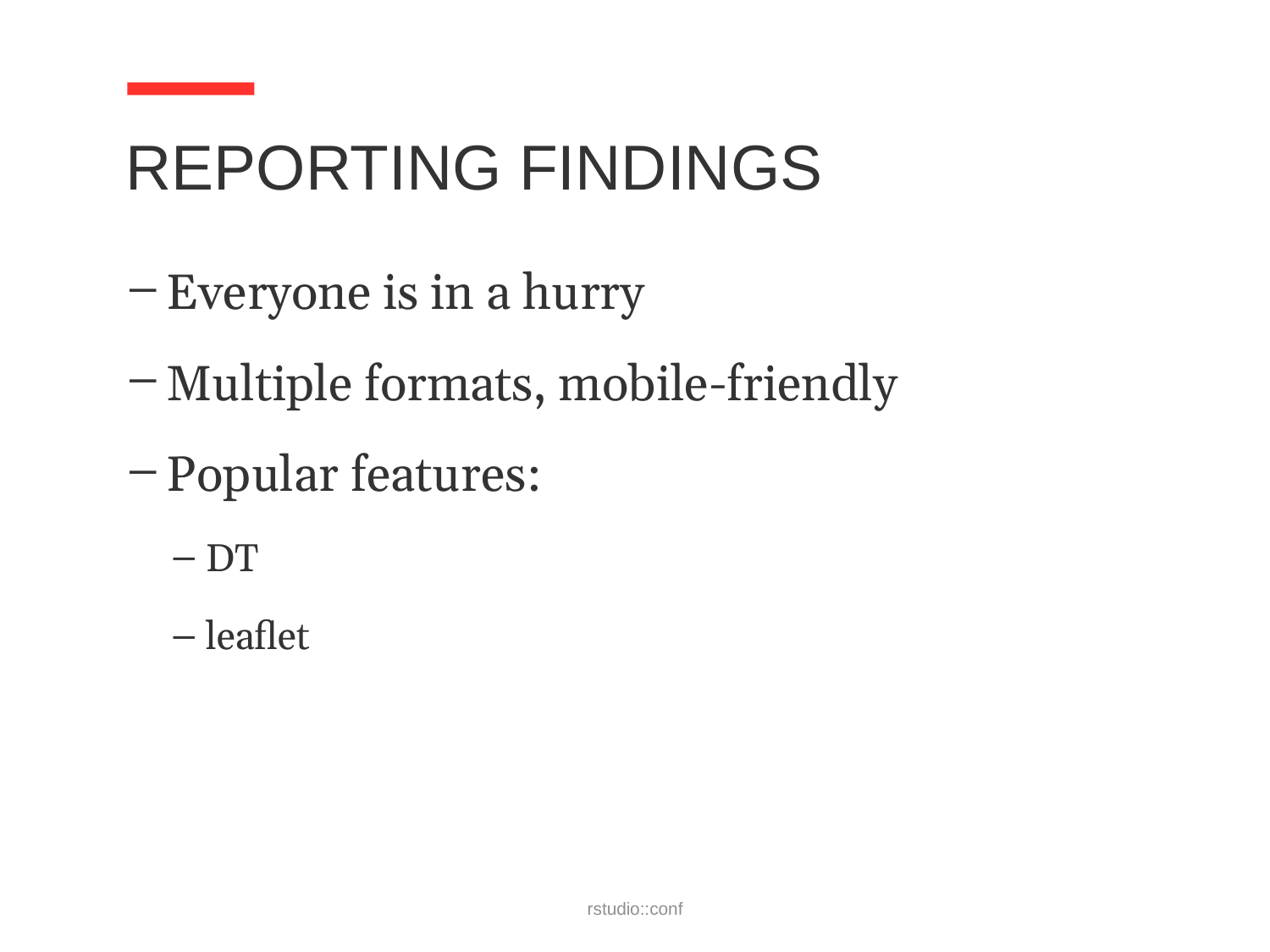

# Reporting Findings
Everyone is in a hurry
Multiple formats, mobile-friendly
Popular features:
DT
leaflet
rstudio::conf